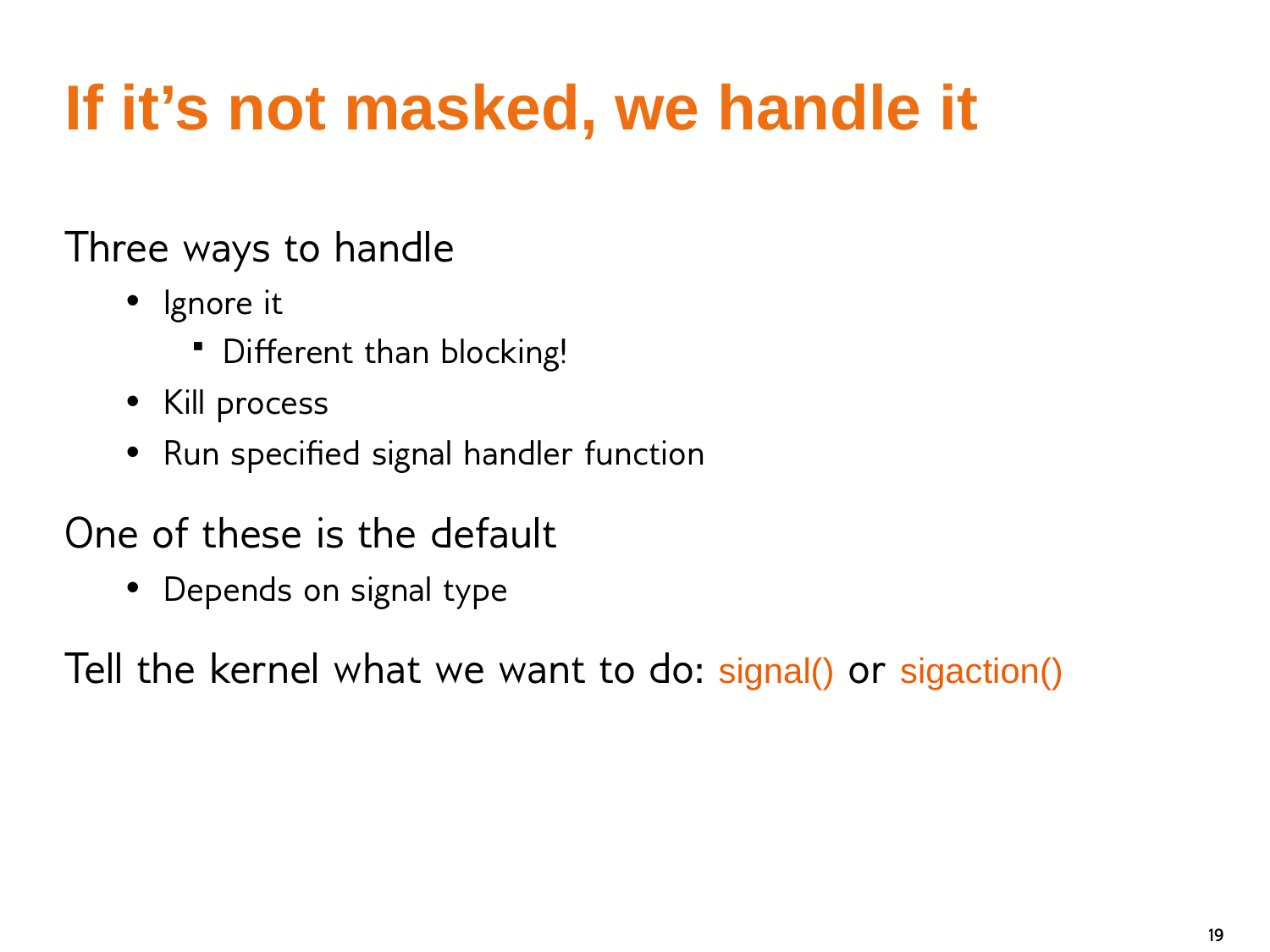

# If it’s not masked, we handle it
Three ways to handle
Ignore it
Different than blocking!
Kill process
Run specified signal handler function
One of these is the default
Depends on signal type
Tell the kernel what we want to do: signal() or sigaction()